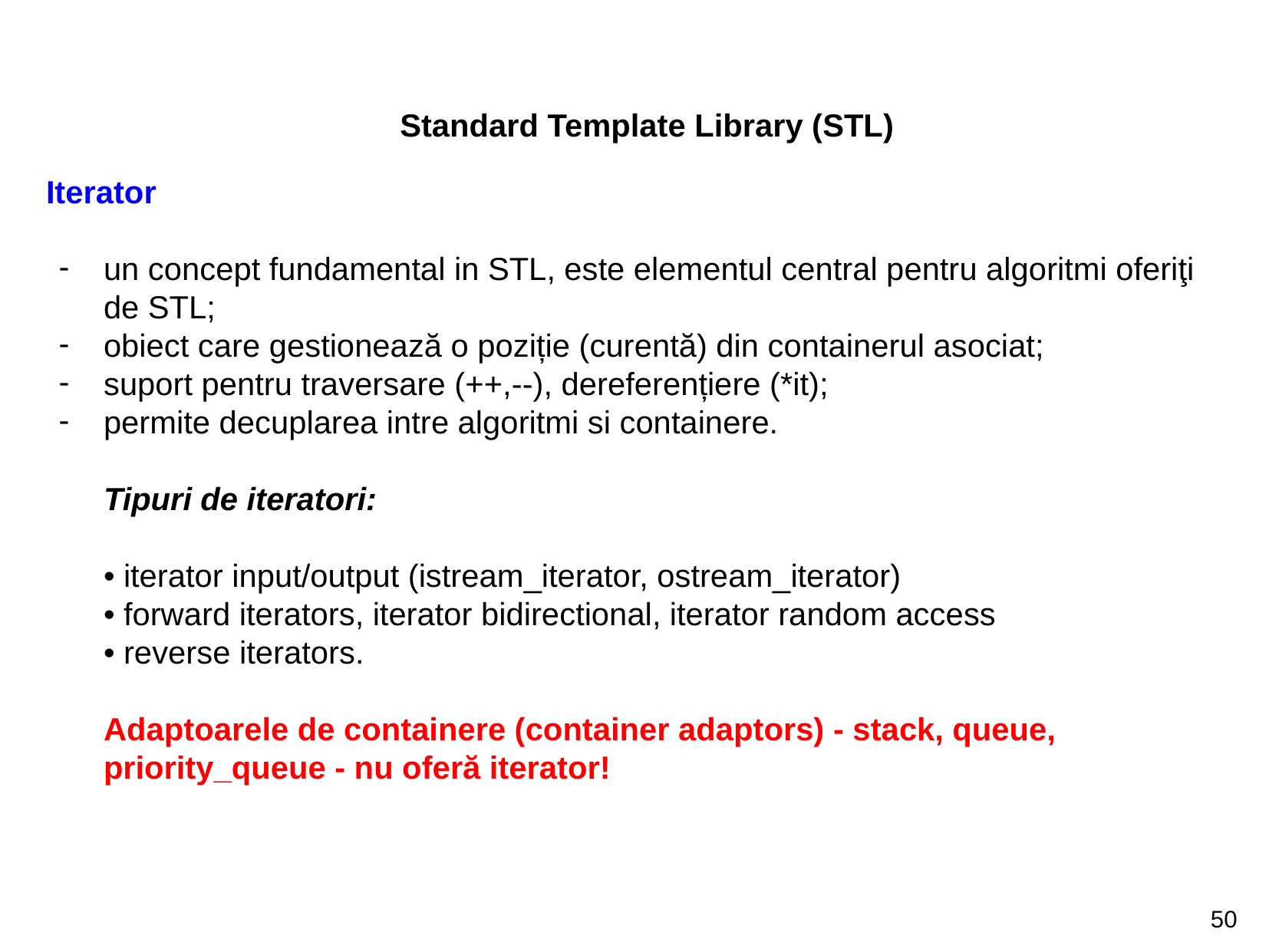

Standard Template Library (STL)
Iterator

un concept fundamental in STL, este elementul central pentru algoritmi oferiţi de STL;
obiect care gestionează o poziție (curentă) din containerul asociat;
suport pentru traversare (++,--), dereferențiere (*it);
permite decuplarea intre algoritmi si containere.

Tipuri de iteratori:

• iterator input/output (istream_iterator, ostream_iterator)
• forward iterators, iterator bidirectional, iterator random access
• reverse iterators.

Adaptoarele de containere (container adaptors) - stack, queue, priority_queue - nu oferă iterator!

50